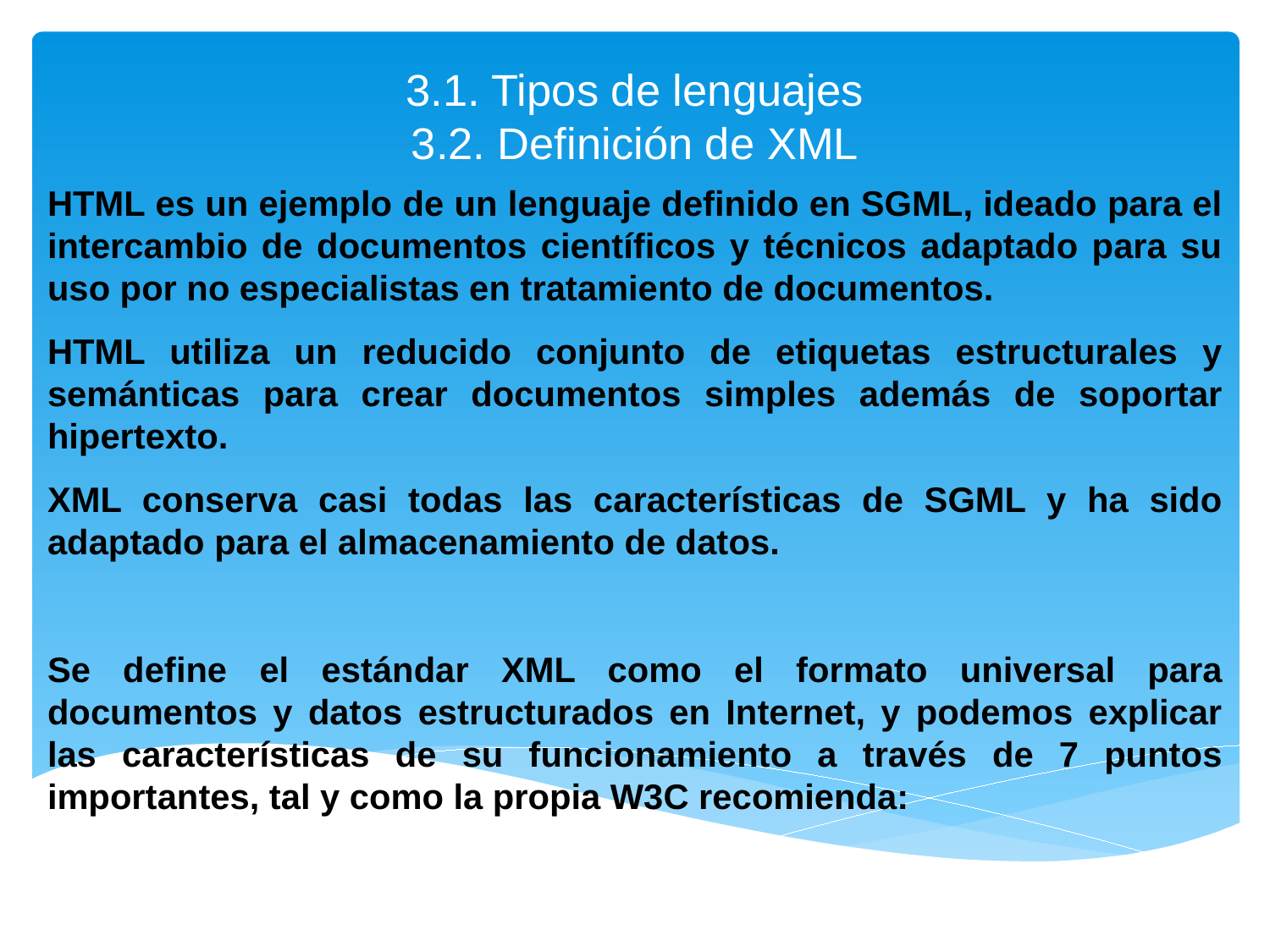

# 3.1. Tipos de lenguajes 3.2. Definición de XML
HTML es un ejemplo de un lenguaje definido en SGML, ideado para el intercambio de documentos científicos y técnicos adaptado para su uso por no especialistas en tratamiento de documentos.
HTML utiliza un reducido conjunto de etiquetas estructurales y semánticas para crear documentos simples además de soportar hipertexto.
XML conserva casi todas las características de SGML y ha sido adaptado para el almacenamiento de datos.

Se define el estándar XML como el formato universal para documentos y datos estructurados en Internet, y podemos explicar las características de su funcionamiento a través de 7 puntos importantes, tal y como la propia W3C recomienda: